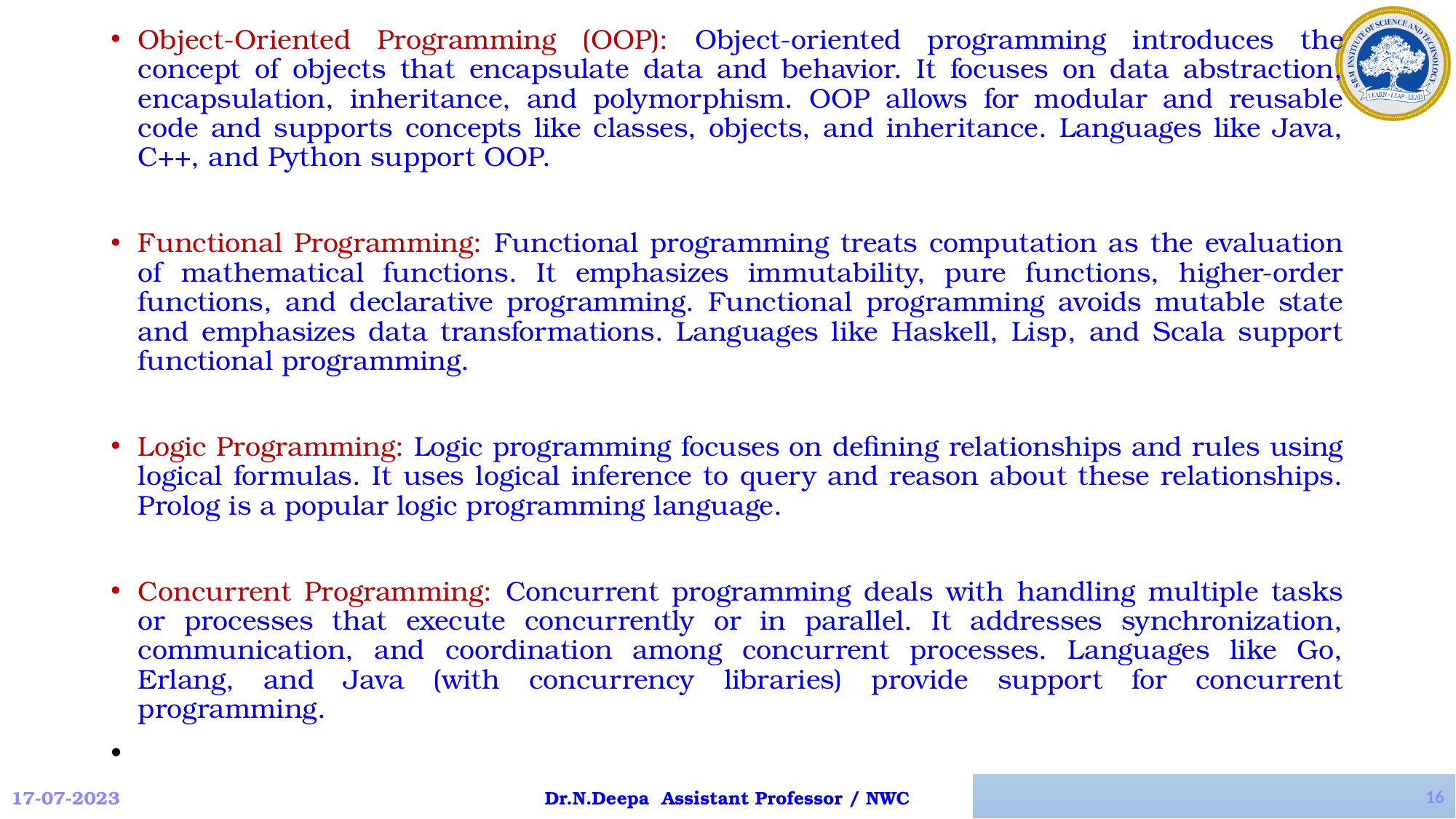

Object-Oriented Programming (OOP): Object-oriented programming introduces the concept of objects that encapsulate data and behavior. It focuses on data abstraction, encapsulation, inheritance, and polymorphism. OOP allows for modular and reusable code and supports concepts like classes, objects, and inheritance. Languages like Java, C++, and Python support OOP.

Functional Programming: Functional programming treats computation as the evaluation of mathematical functions. It emphasizes immutability, pure functions, higher-order functions, and declarative programming. Functional programming avoids mutable state and emphasizes data transformations. Languages like Haskell, Lisp, and Scala support functional programming.

Logic Programming: Logic programming focuses on defining relationships and rules using logical formulas. It uses logical inference to query and reason about these relationships. Prolog is a popular logic programming language.

Concurrent Programming: Concurrent programming deals with handling multiple tasks or processes that execute concurrently or in parallel. It addresses synchronization, communication, and coordination among concurrent processes. Languages like Go, Erlang, and Java (with concurrency libraries) provide support for concurrent programming.

16
17-07-2023
Dr.N.Deepa  Assistant Professor / NWC